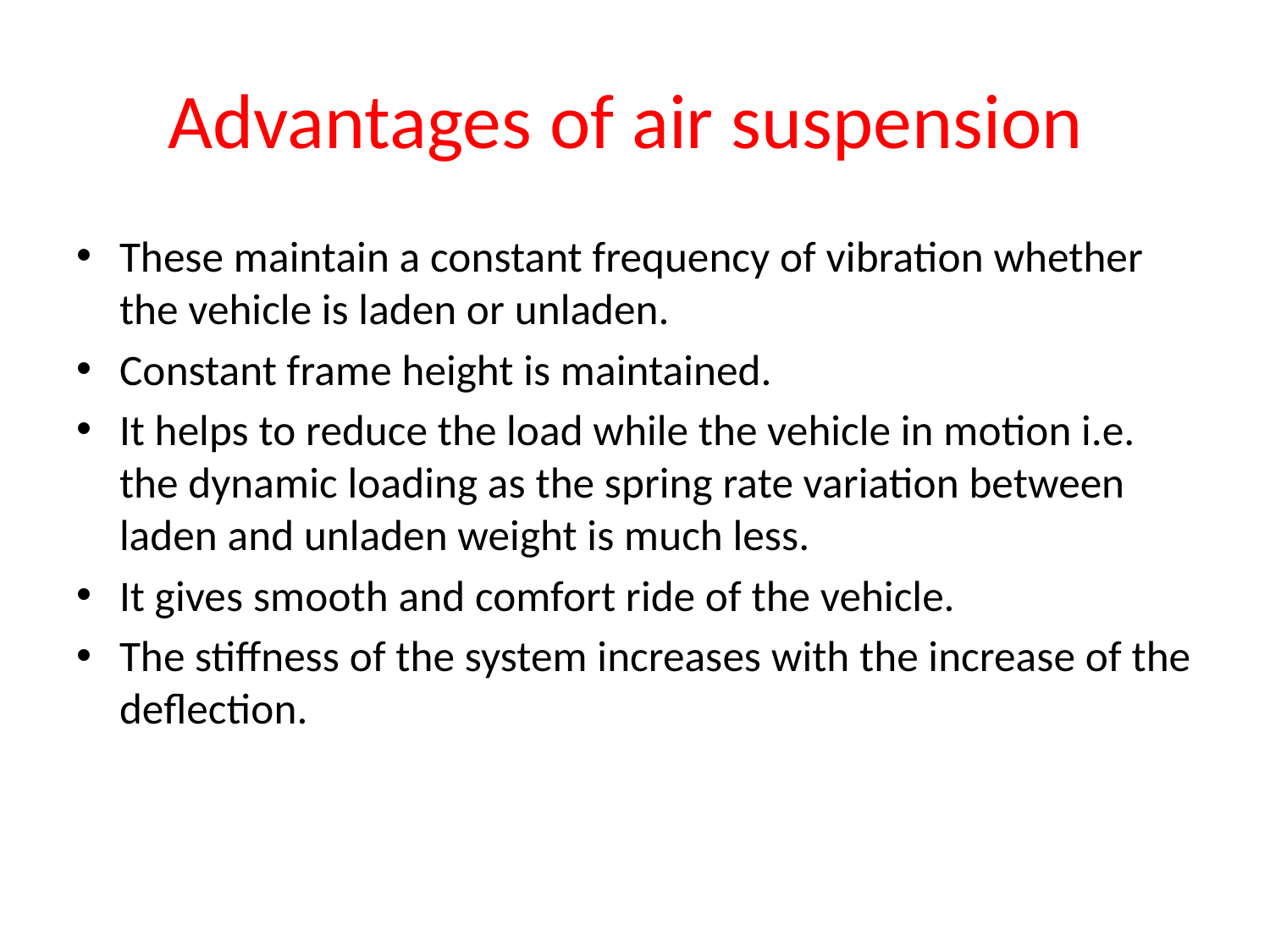

# Advantages of air suspension
These maintain a constant frequency of vibration whether the vehicle is laden or unladen.
Constant frame height is maintained.
It helps to reduce the load while the vehicle in motion i.e. the dynamic loading as the spring rate variation between laden and unladen weight is much less.
It gives smooth and comfort ride of the vehicle.
The stiffness of the system increases with the increase of the deflection.